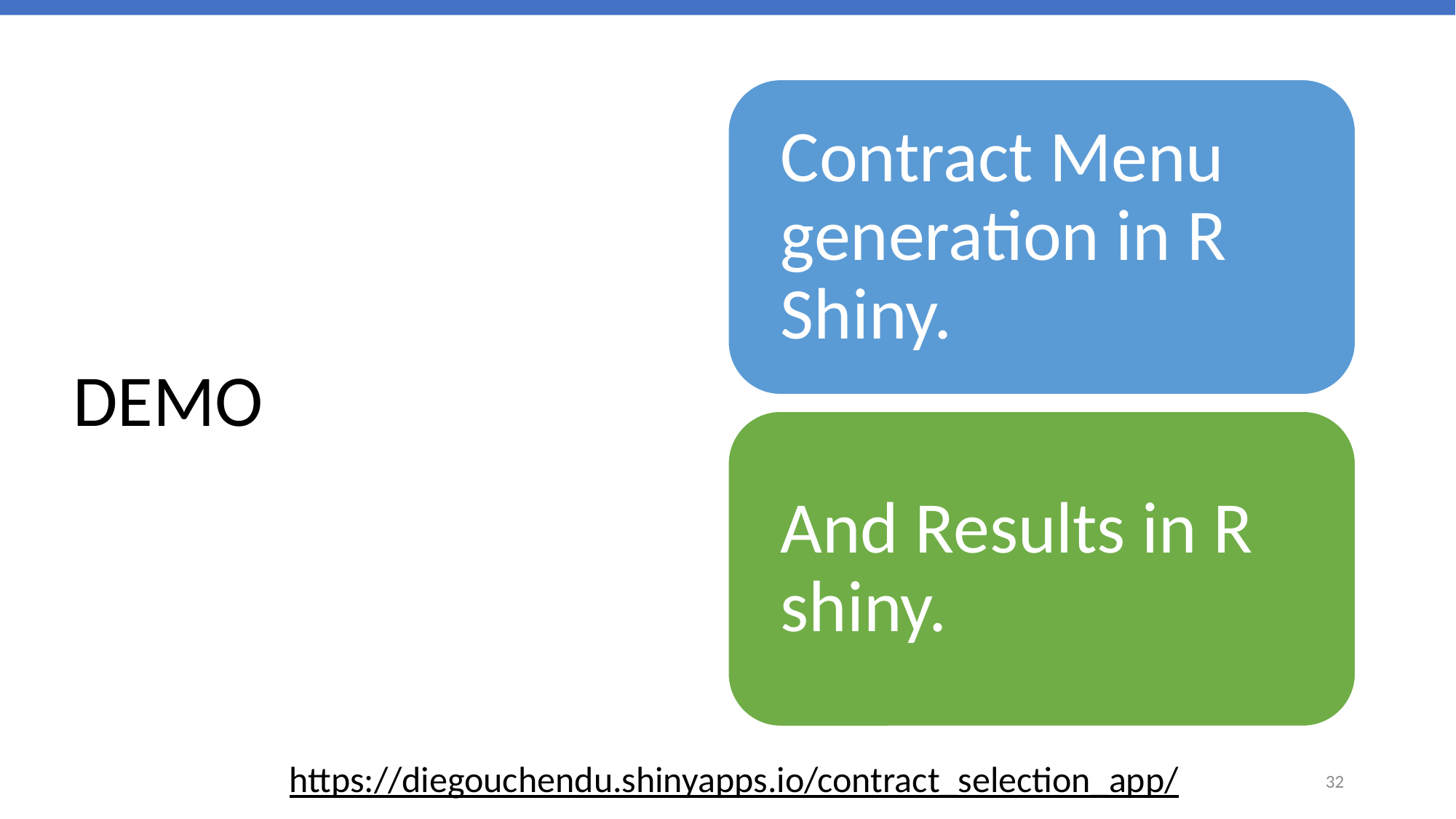

# DEMO
Contract Menu generation in R Shiny.
And Results in R shiny.
https://diegouchendu.shinyapps.io/contract_selection_app/

32